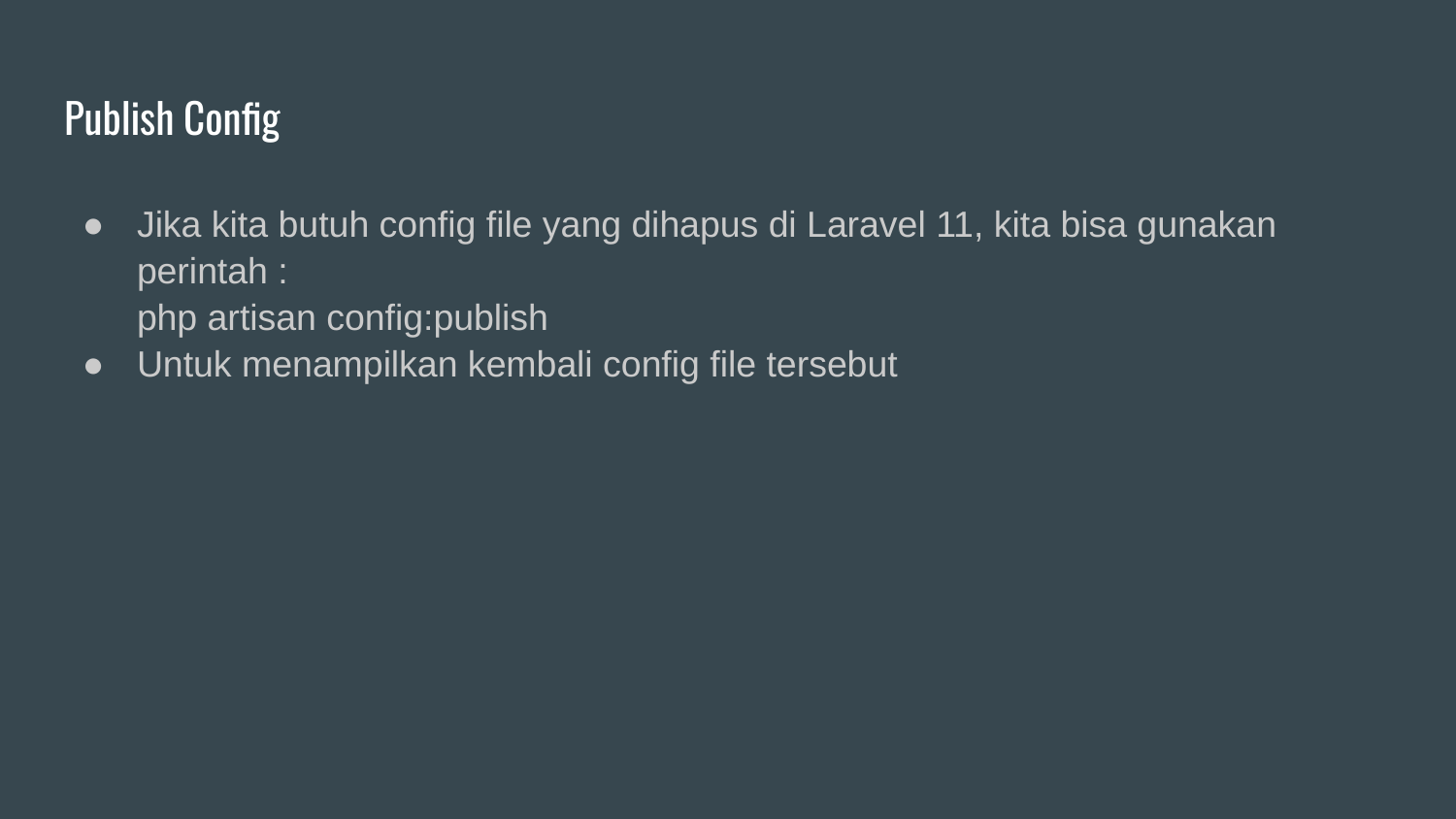

# Publish Config
Jika kita butuh config file yang dihapus di Laravel 11, kita bisa gunakan perintah :
php artisan config:publish
Untuk menampilkan kembali config file tersebut